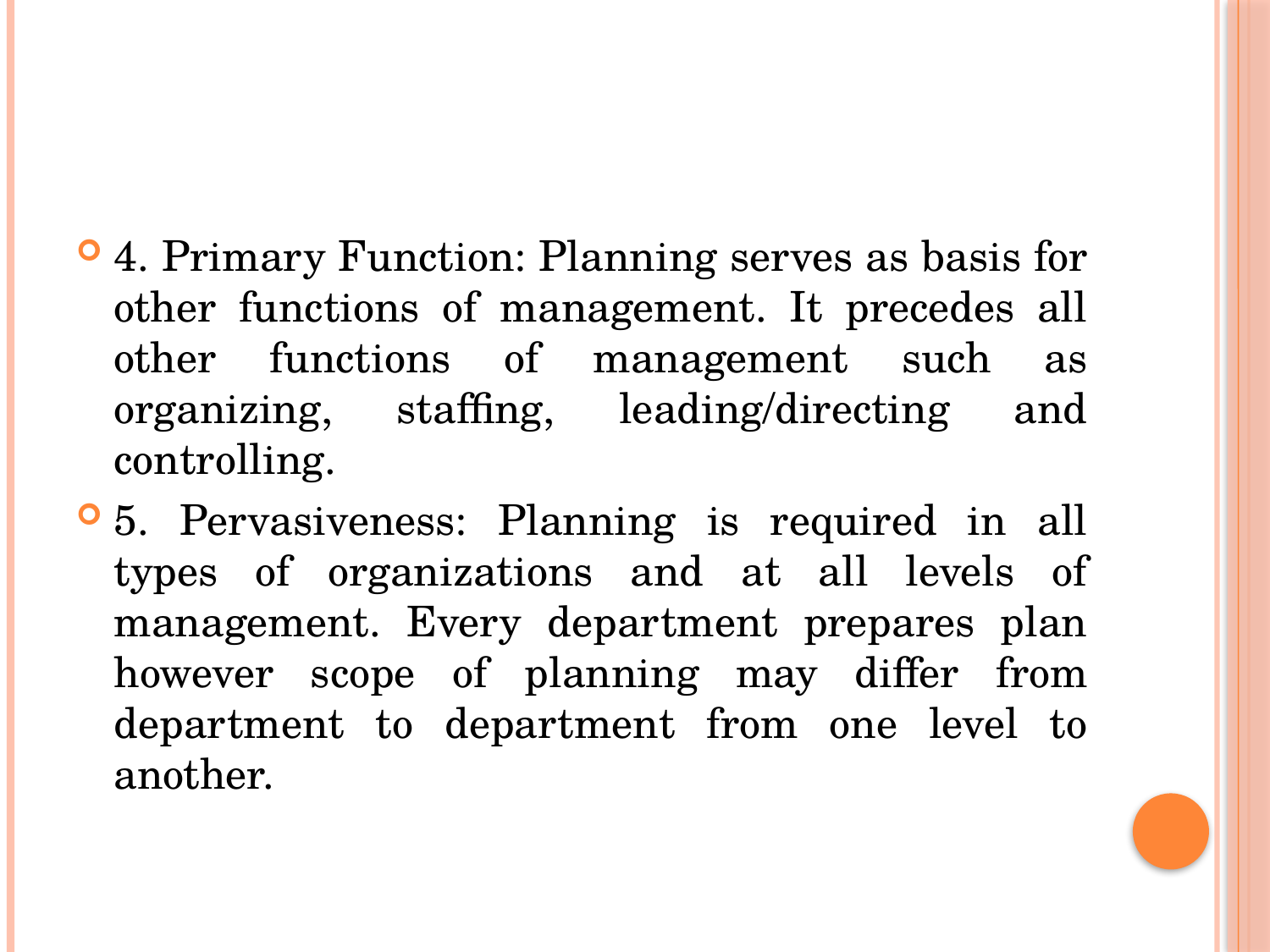

#
4. Primary Function: Planning serves as basis for other functions of management. It precedes all other functions of management such as organizing, staffing, leading/directing and controlling.
5. Pervasiveness: Planning is required in all types of organizations and at all levels of management. Every department prepares plan however scope of planning may differ from department to department from one level to another.